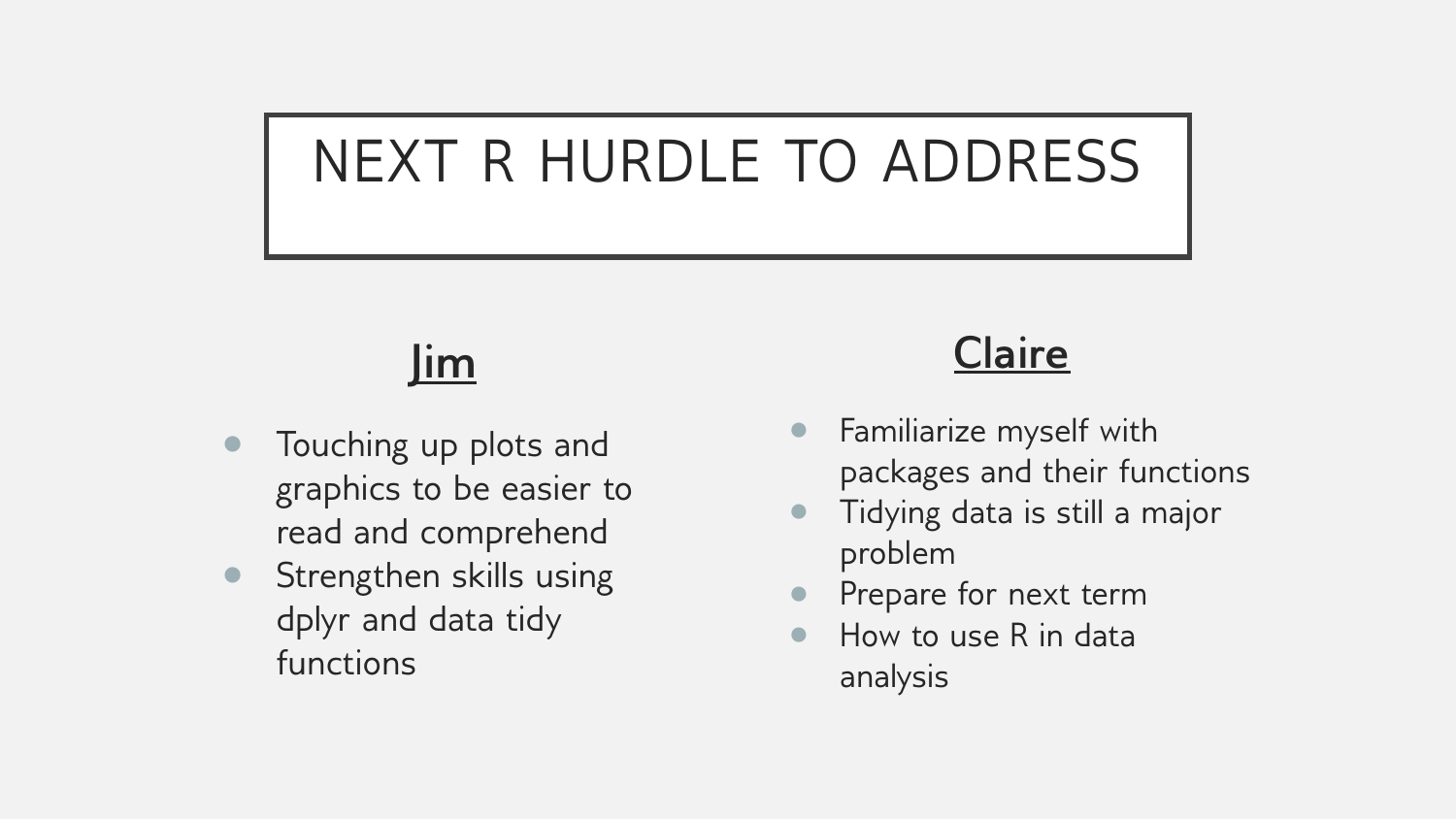

# Next R Hurdle to Address
Jim
Touching up plots and graphics to be easier to read and comprehend
Strengthen skills using dplyr and data tidy functions
Claire
Familiarize myself with packages and their functions
Tidying data is still a major problem
Prepare for next term
How to use R in data analysis